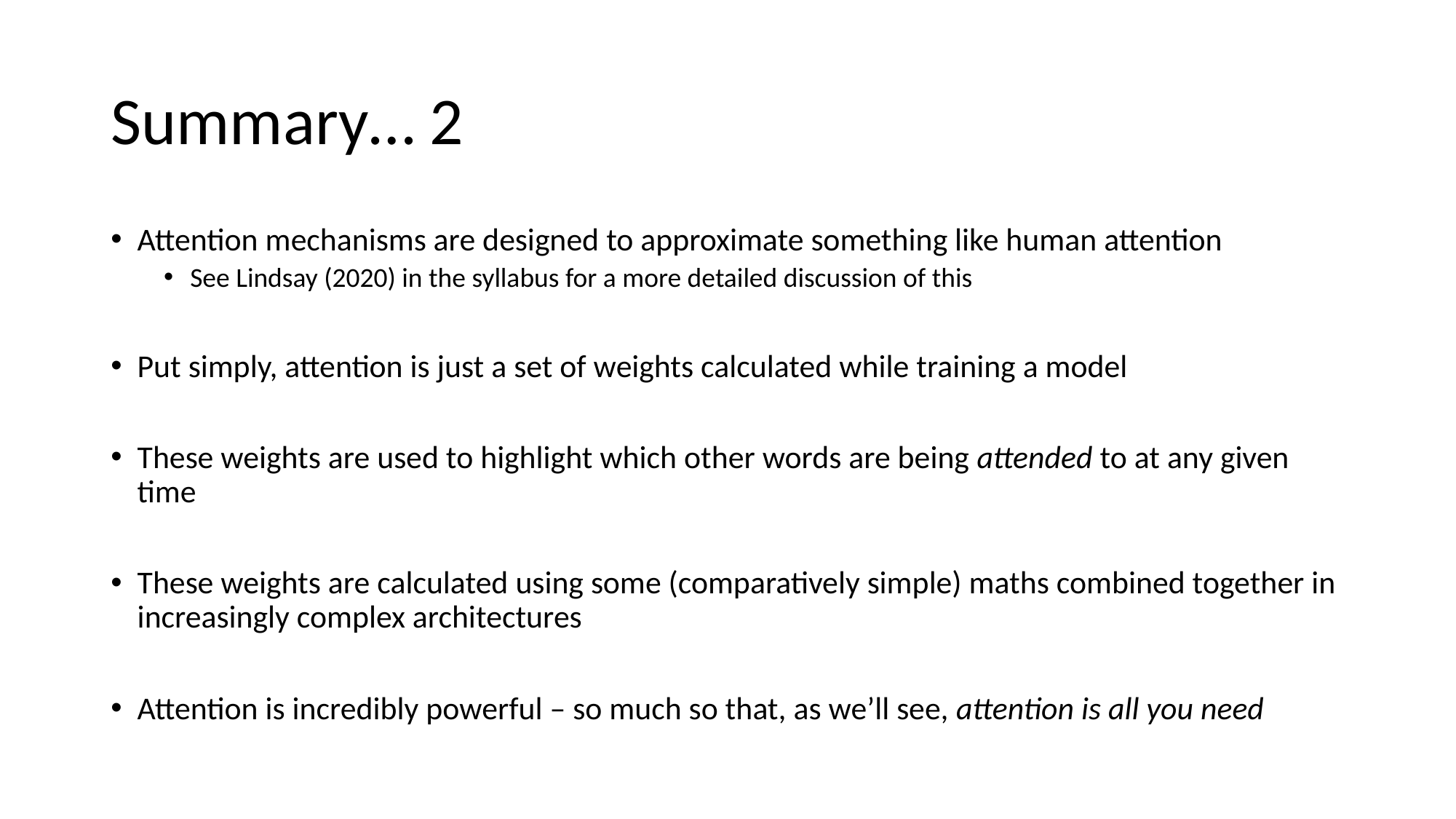

# Summary… 2
Attention mechanisms are designed to approximate something like human attention
See Lindsay (2020) in the syllabus for a more detailed discussion of this

Put simply, attention is just a set of weights calculated while training a model

These weights are used to highlight which other words are being attended to at any given time

These weights are calculated using some (comparatively simple) maths combined together in increasingly complex architectures

Attention is incredibly powerful – so much so that, as we’ll see, attention is all you need